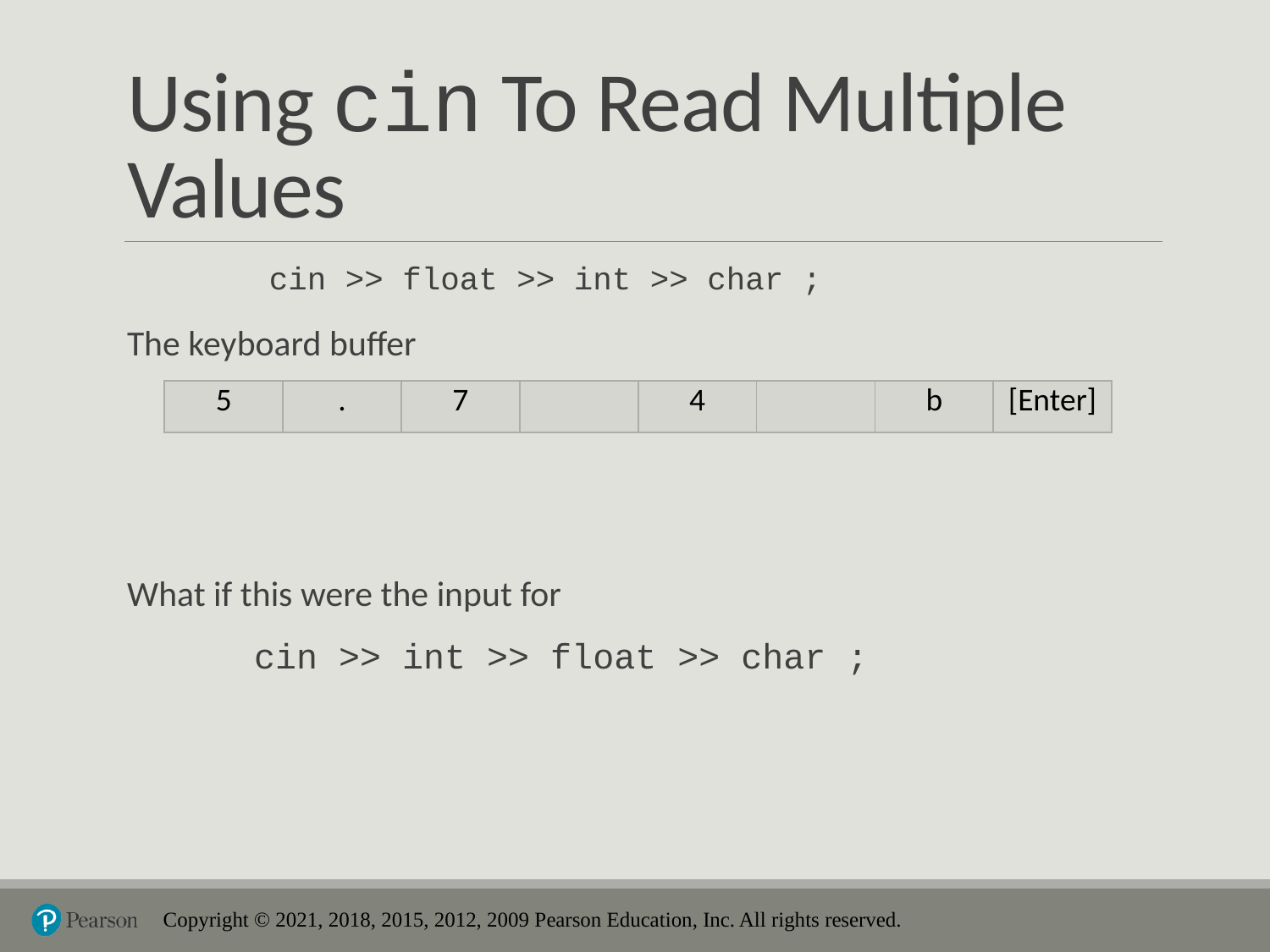

# Using cin To Read Multiple Values
	cin >> float >> int >> char ;
The keyboard buffer

What if this were the input for
	cin >> int >> float >> char ;
| 5 | . | 7 |  | 4 |  | b | [Enter] |
| --- | --- | --- | --- | --- | --- | --- | --- |